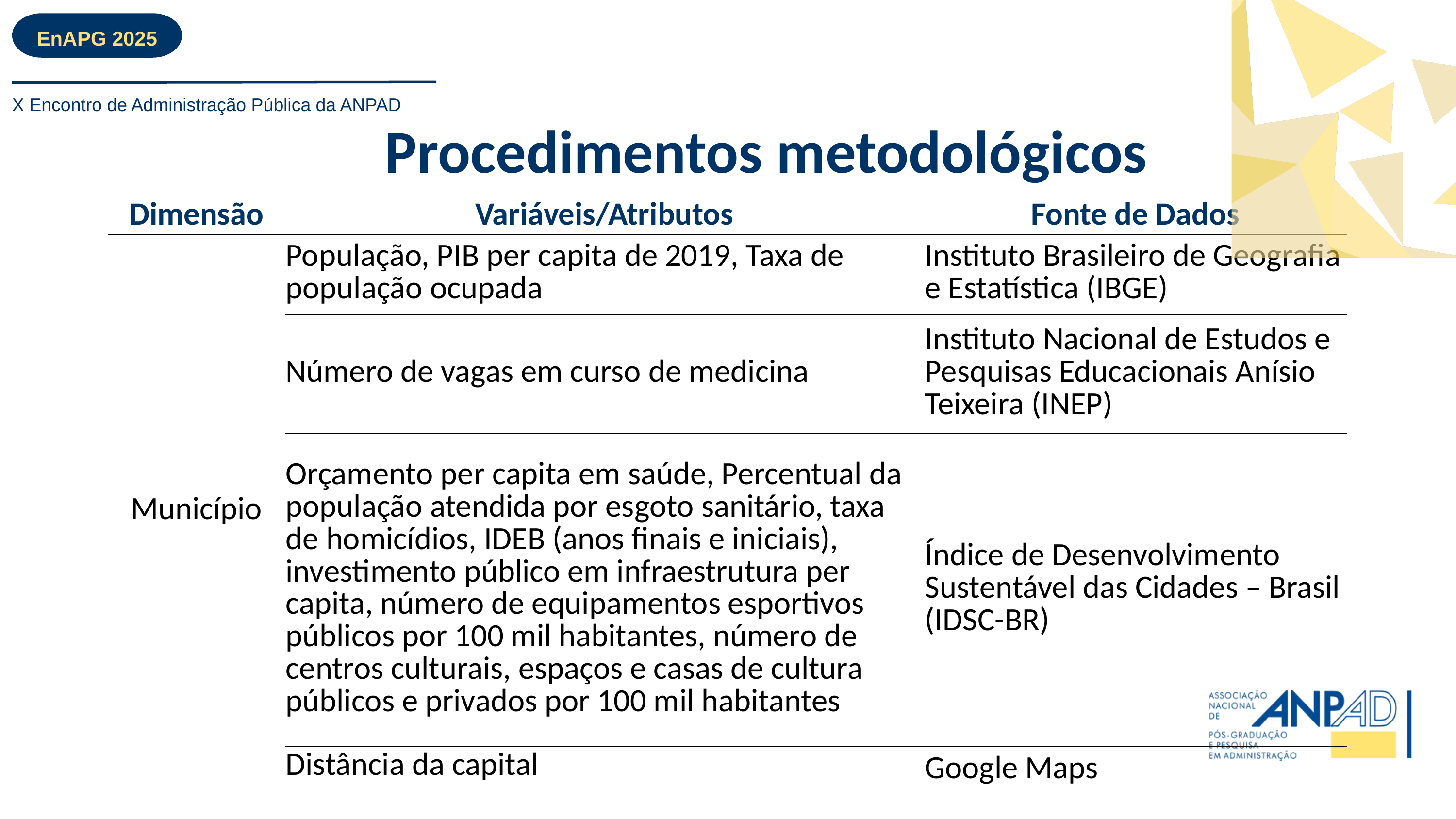

EnAPG 2025

X Encontro de Administração Pública da ANPAD
Procedimentos metodológicos
| Dimensão | Variáveis/Atributos | Fonte de Dados |
| --- | --- | --- |
| Município | População, PIB per capita de 2019, Taxa de população ocupada | Instituto Brasileiro de Geografia e Estatística (IBGE) |
|  | Número de vagas em curso de medicina | Instituto Nacional de Estudos e Pesquisas Educacionais Anísio Teixeira (INEP) |
|  | Orçamento per capita em saúde, Percentual da população atendida por esgoto sanitário, taxa de homicídios, IDEB (anos finais e iniciais), investimento público em infraestrutura per capita, número de equipamentos esportivos públicos por 100 mil habitantes, número de centros culturais, espaços e casas de cultura públicos e privados por 100 mil habitantes | Índice de Desenvolvimento Sustentável das Cidades – Brasil (IDSC-BR) |
|  | Distância da capital | Google Maps |